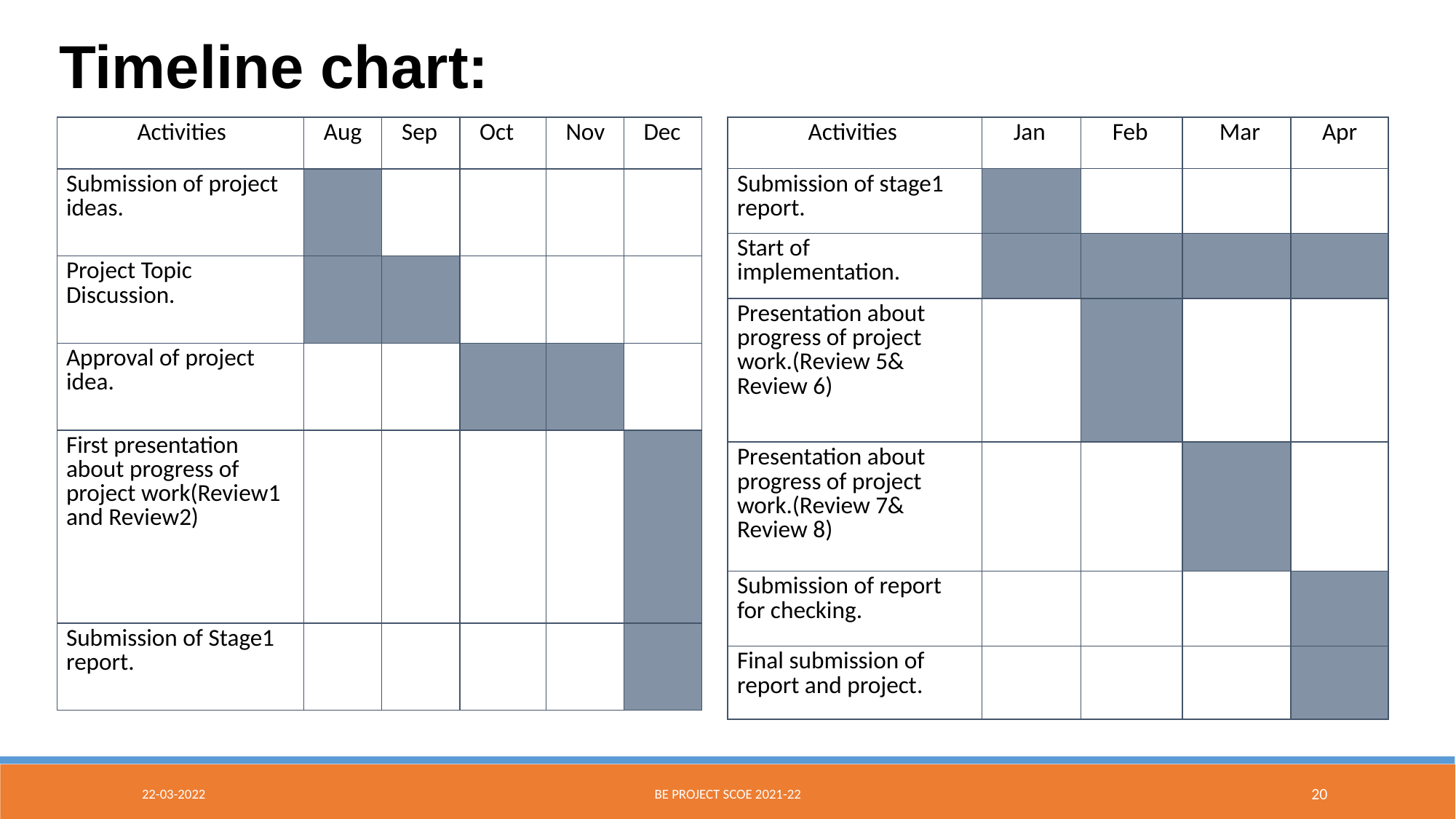

Timeline chart:
| Activities | Aug | Sep | Oct | Nov | Dec |
| --- | --- | --- | --- | --- | --- |
| Submission of project ideas. |  |  |  |  |  |
| Project Topic Discussion. |  |  |  |  |  |
| Approval of project idea. |  |  |  |  |  |
| First presentation about progress of project work(Review1 and Review2) |  |  |  |  |  |
| Submission of Stage1 report. |  |  |  |  |  |
| Activities | Jan | Feb | Mar | Apr |
| --- | --- | --- | --- | --- |
| Submission of stage1 report. |  |  |  |  |
| Start of implementation. |  |  |  |  |
| Presentation about progress of project work.(Review 5& Review 6) |  |  |  |  |
| Presentation about progress of project work.(Review 7& Review 8) |  |  |  |  |
| Submission of report for checking. |  |  |  |  |
| Final submission of report and project. |  |  |  |  |
22-03-2022
BE Project SCOE 2021-22
20